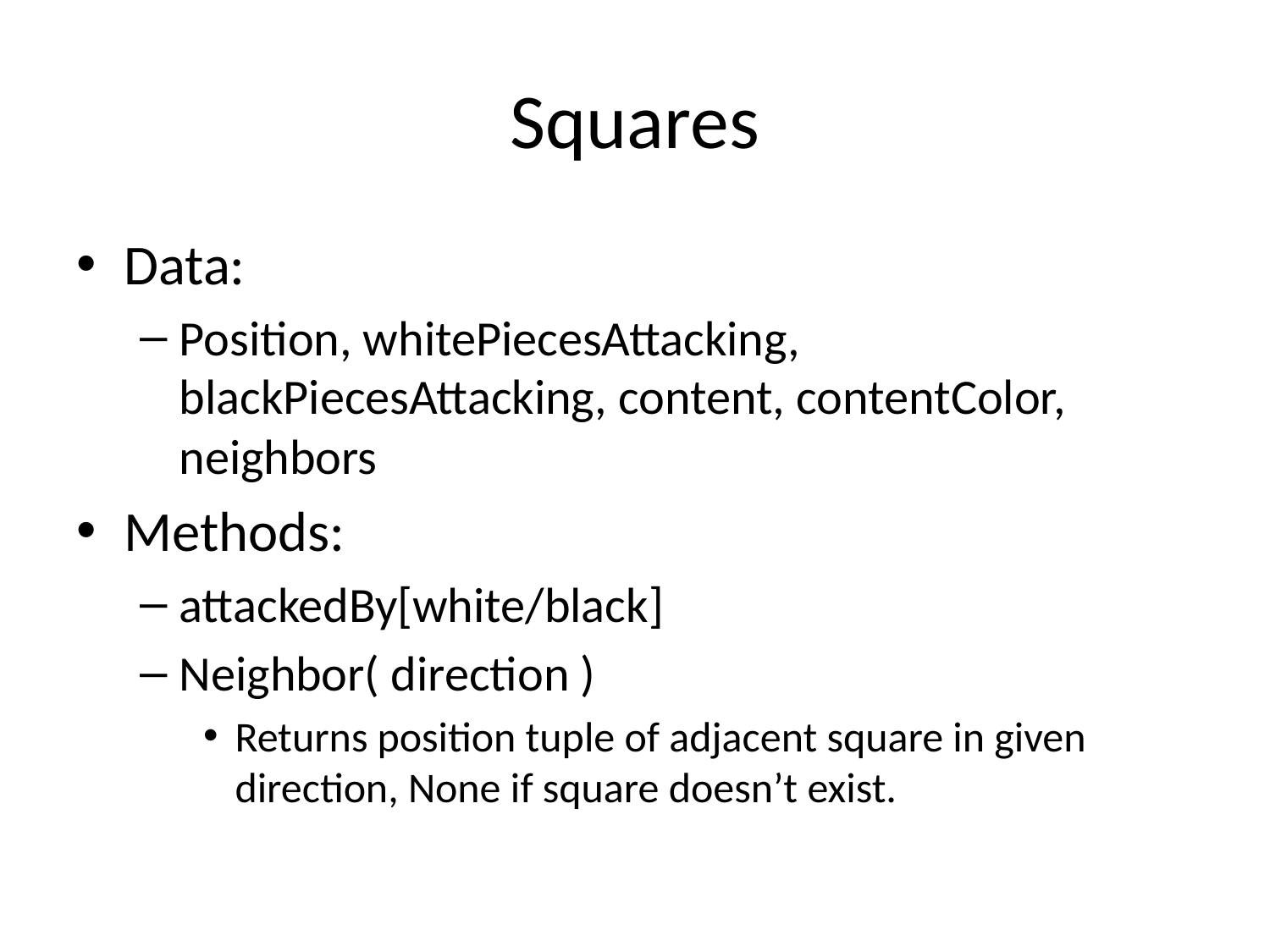

# Squares
Data:
Position, whitePiecesAttacking, blackPiecesAttacking, content, contentColor, neighbors
Methods:
attackedBy[white/black]
Neighbor( direction )
Returns position tuple of adjacent square in given direction, None if square doesn’t exist.